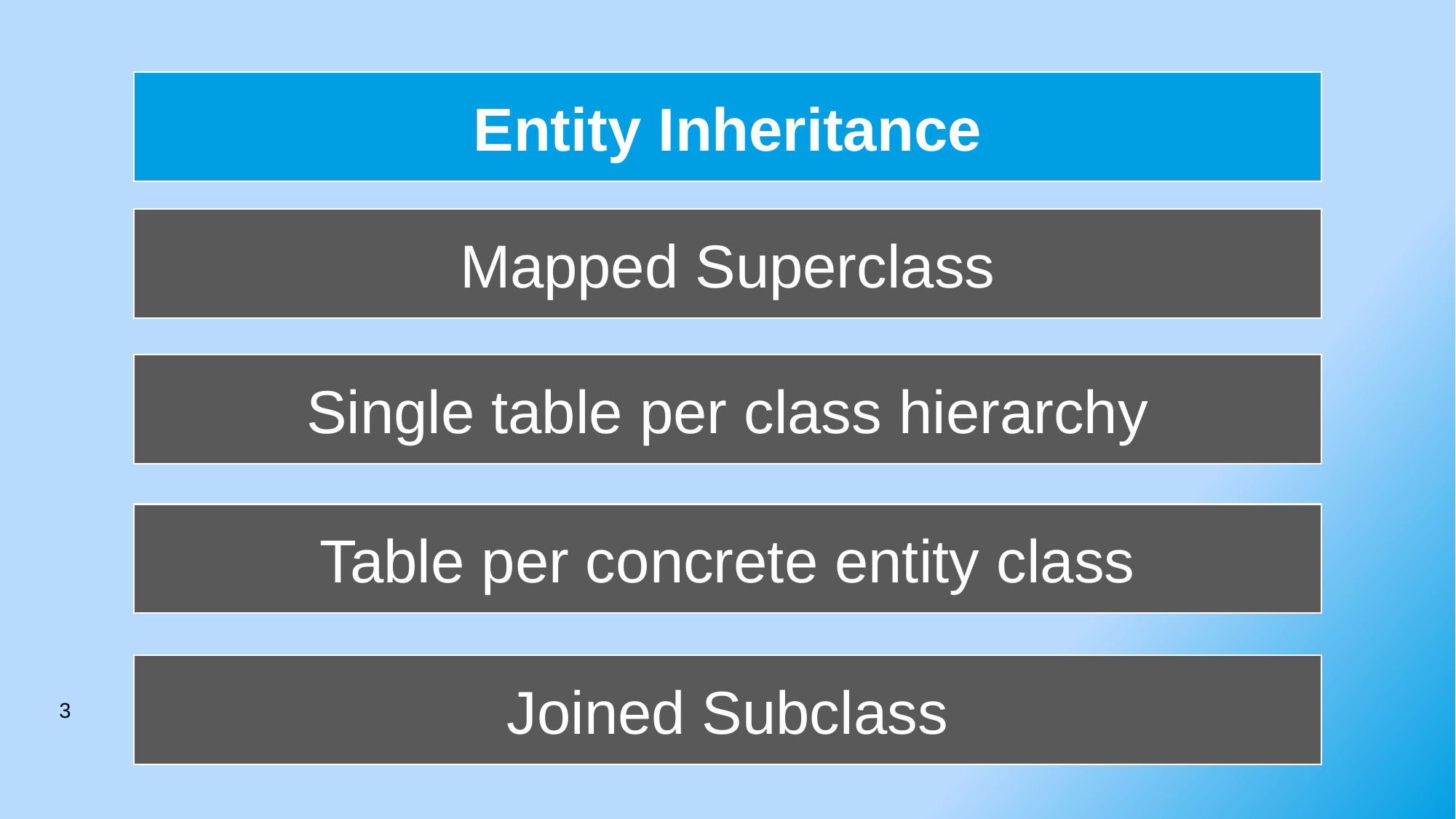

Entity Inheritance
Mapped Superclass
Single table per class hierarchy
Table per concrete entity class
Joined Subclass
3